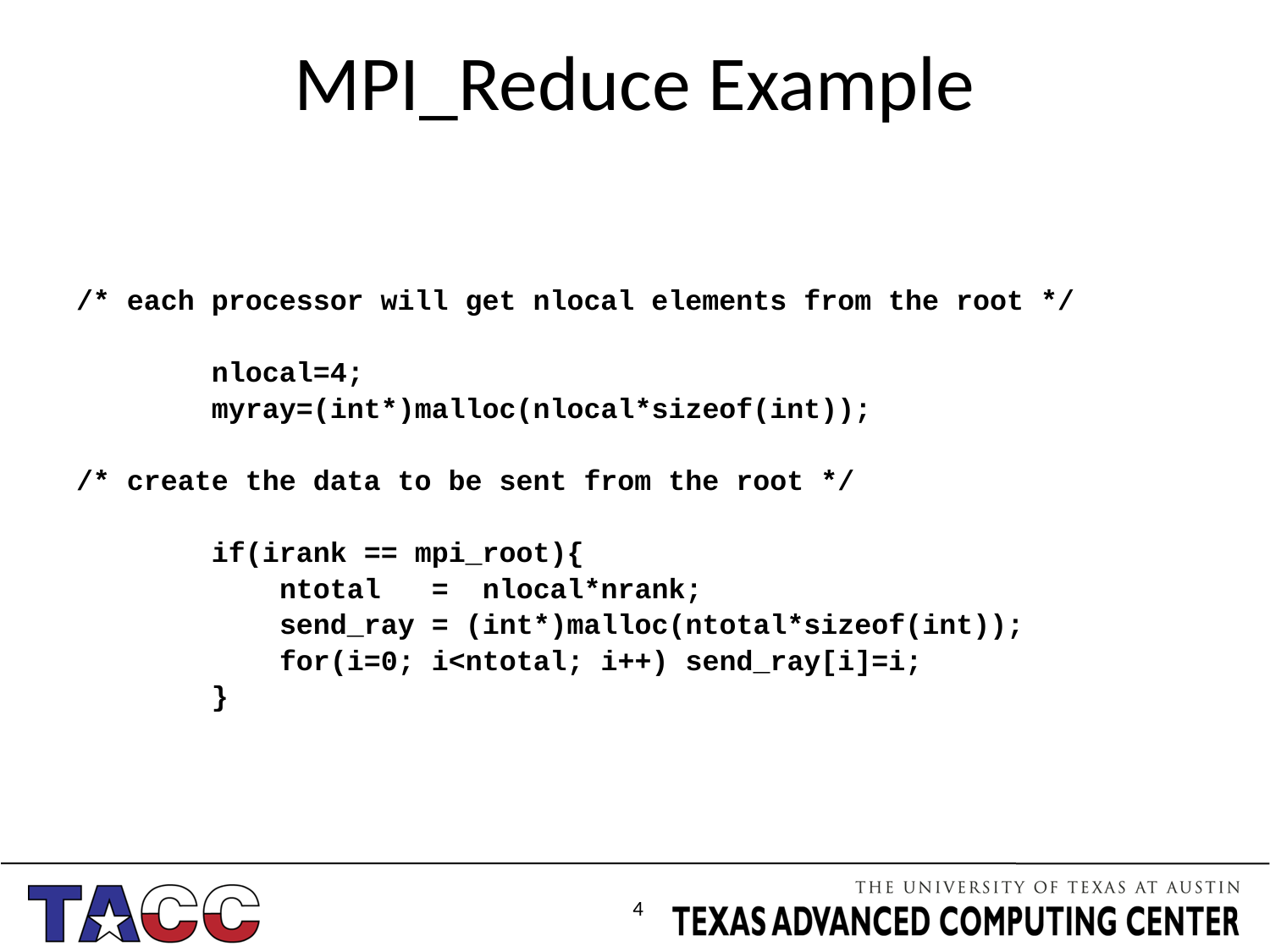

# MPI_Reduce Example

/* each processor will get nlocal elements from the root */

        nlocal=4;
        myray=(int*)malloc(nlocal*sizeof(int));

/* create the data to be sent from the root */

        if(irank == mpi_root){
            ntotal   =  nlocal*nrank;
            send_ray = (int*)malloc(ntotal*sizeof(int));
            for(i=0; i<ntotal; i++) send_ray[i]=i;
        }

4